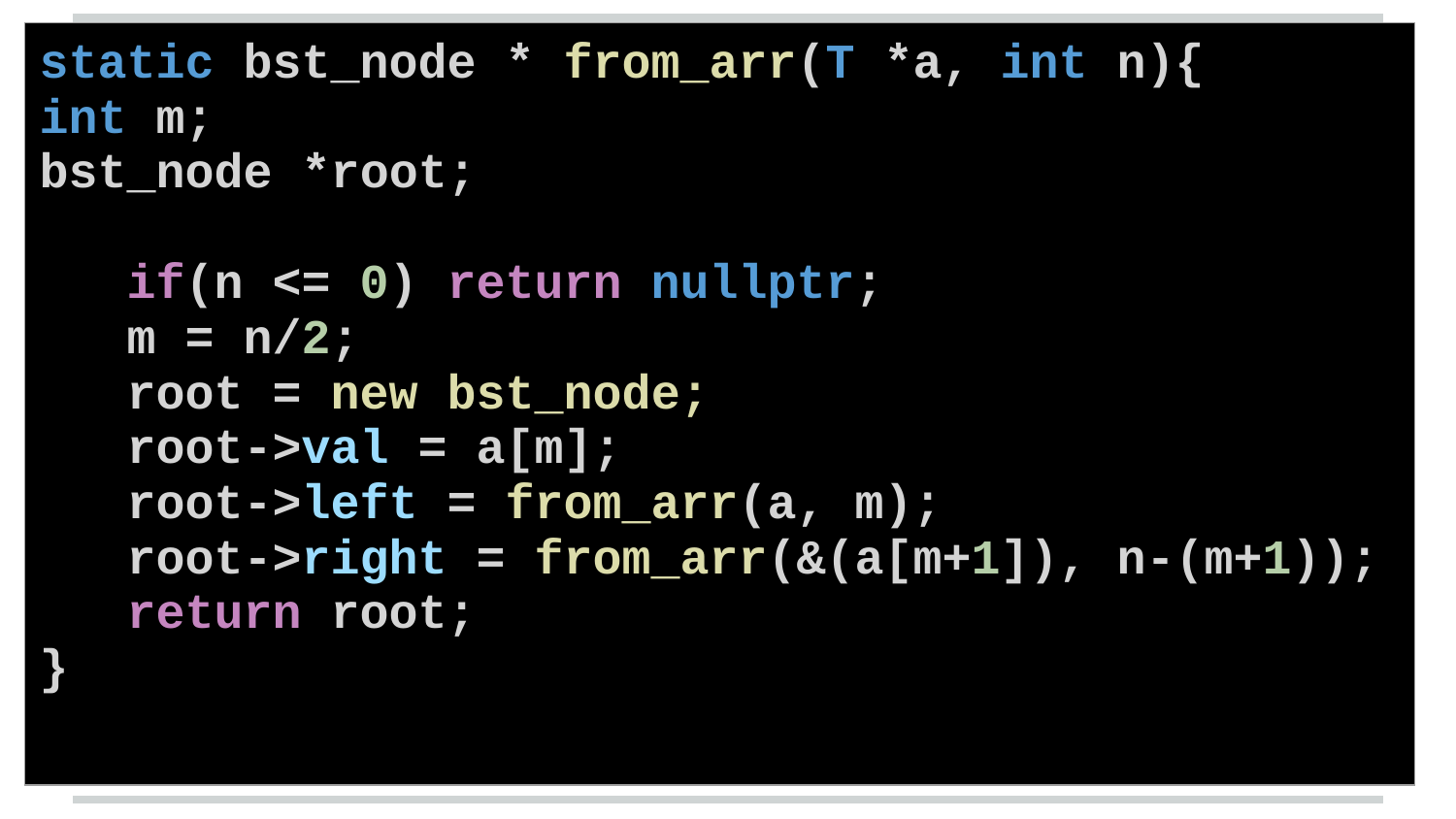

| static bst\_node \* from\_arr(T \*a, int n){ int m; bst\_node \*root; if(n <= 0) return nullptr; m = n/2; root = new bst\_node; root->val = a[m]; root->left = from\_arr(a, m); root->right = from\_arr(&(a[m+1]), n-(m+1)); return root; } |
| --- |